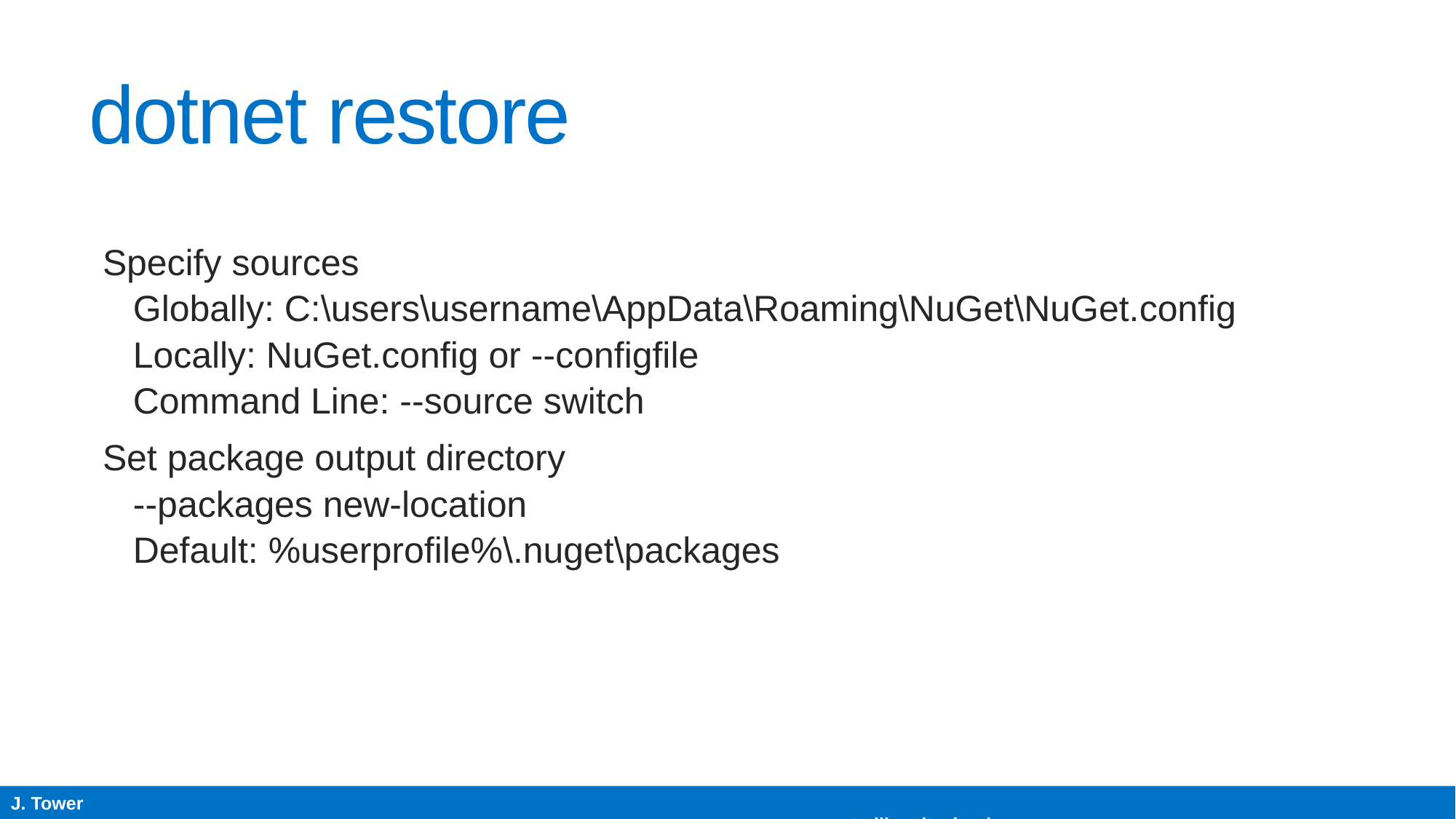

# dotnet restore
Specify sources
Globally: C:\users\username\AppData\Roaming\NuGet\NuGet.config
Locally: NuGet.config or --configfile
Command Line: --source switch
Set package output directory
--packages new-location
Default: %userprofile%\.nuget\packages